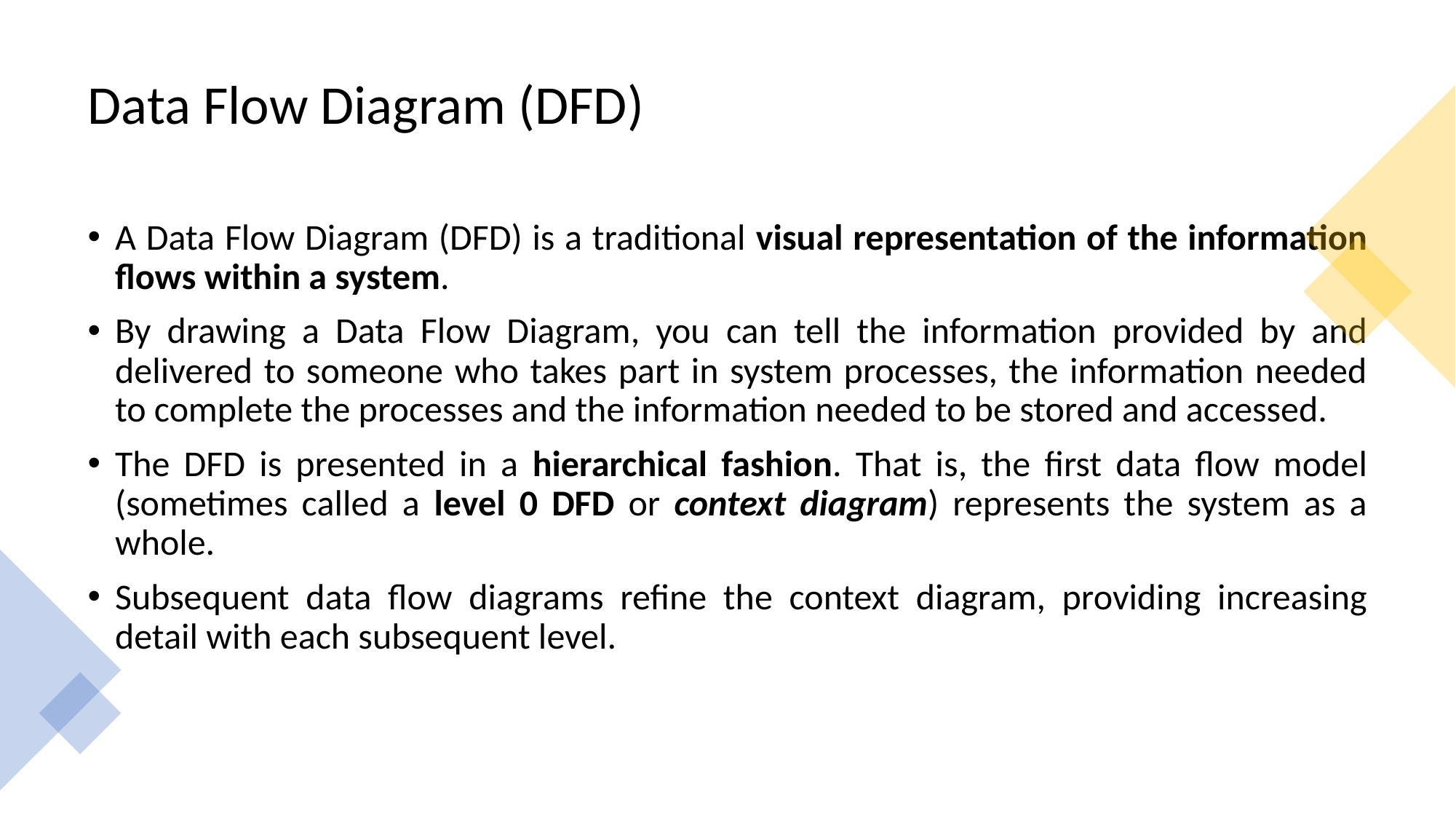

# Data Flow Diagram (DFD)

A Data Flow Diagram (DFD) is a traditional visual representation of the information flows within a system.
By drawing a Data Flow Diagram, you can tell the information provided by and delivered to someone who takes part in system processes, the information needed to complete the processes and the information needed to be stored and accessed.
The DFD is presented in a hierarchical fashion. That is, the first data flow model (sometimes called a level 0 DFD or context diagram) represents the system as a whole.
Subsequent data flow diagrams refine the context diagram, providing increasing detail with each subsequent level.